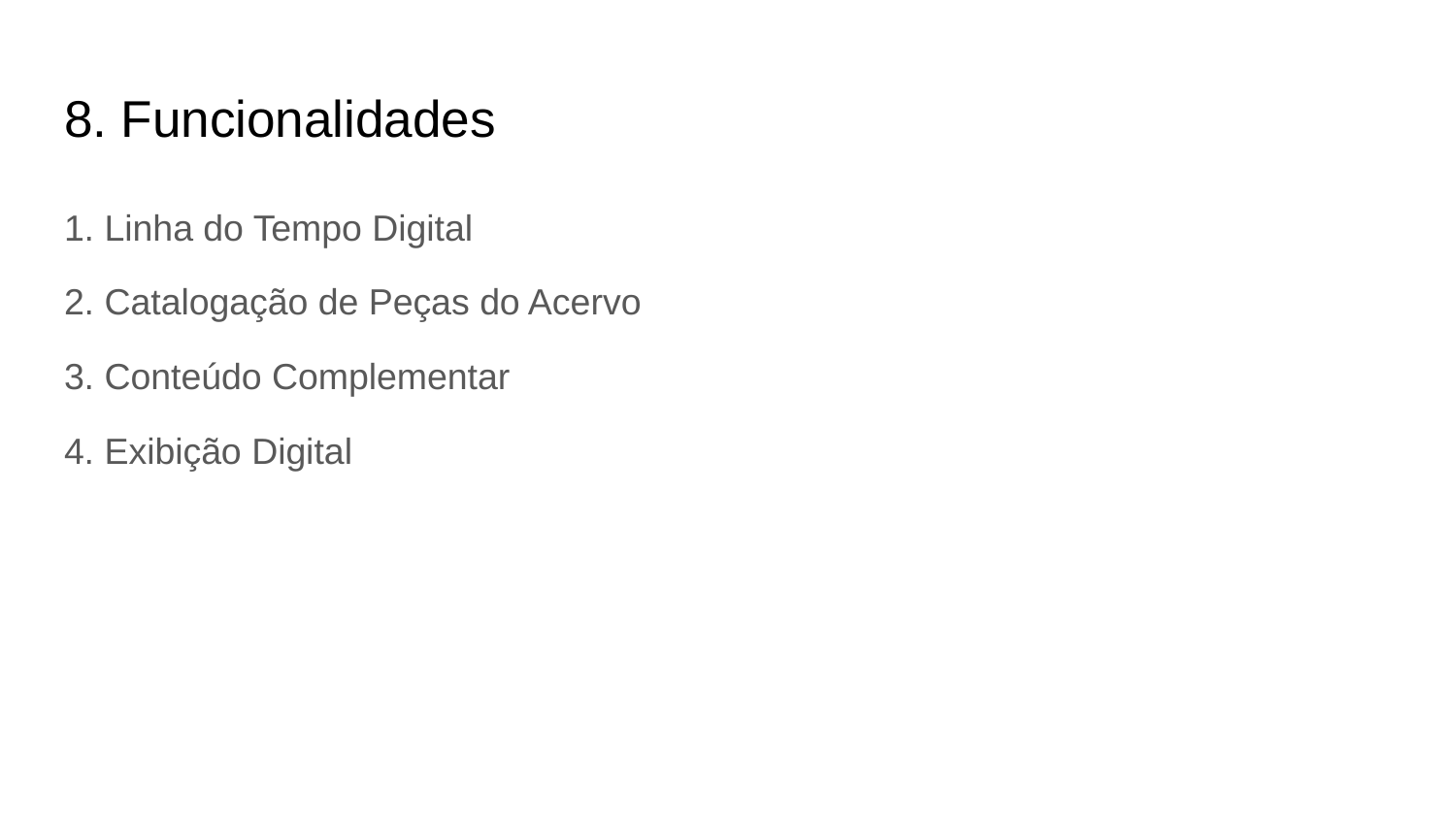

# 8. Funcionalidades
1. Linha do Tempo Digital
2. Catalogação de Peças do Acervo
3. Conteúdo Complementar
4. Exibição Digital